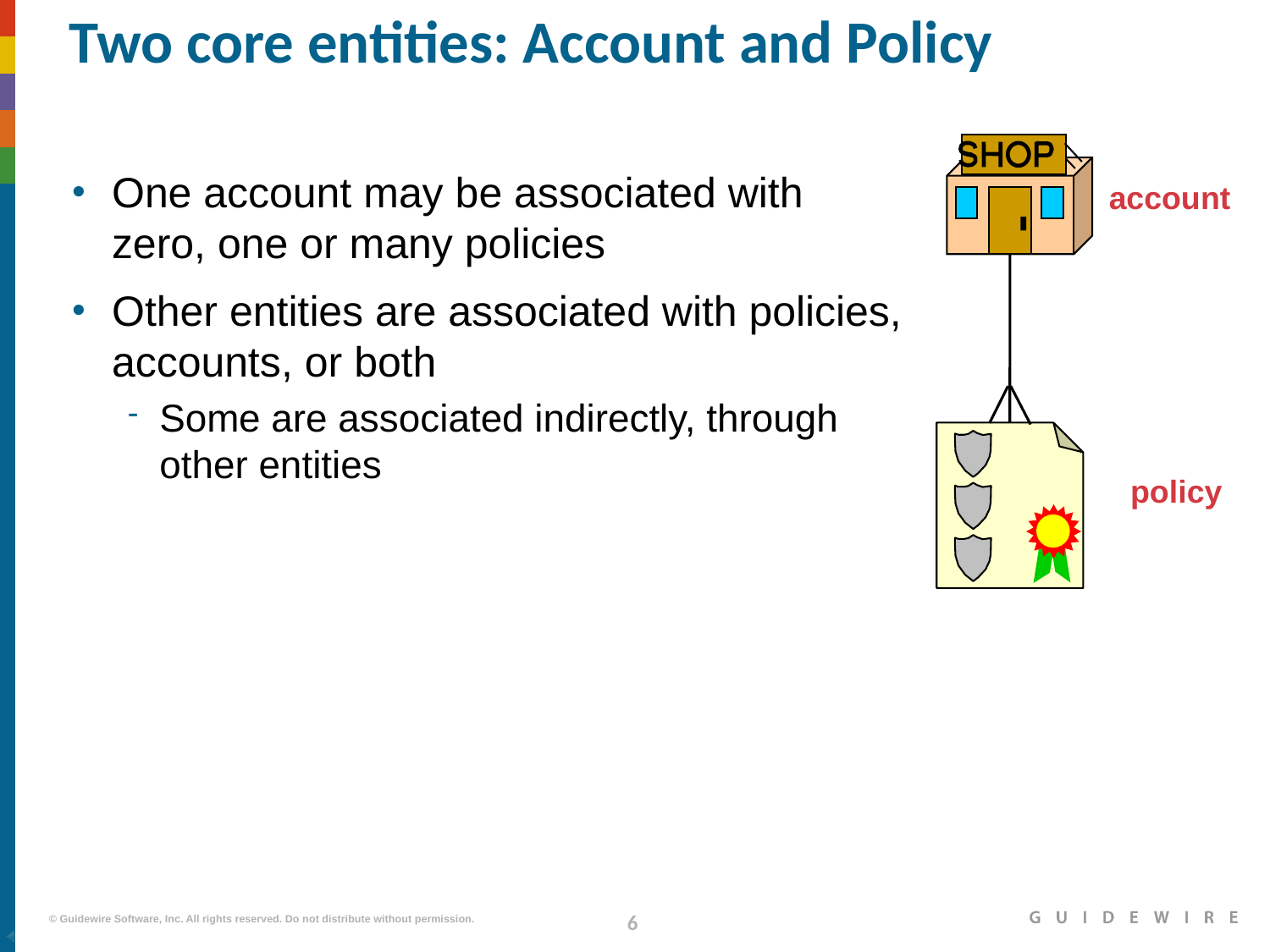

# Two core entities: Account and Policy

One account may be associated with zero, one or many policies
Other entities are associated with policies, accounts, or both
Some are associated indirectly, through other entities
account

policy